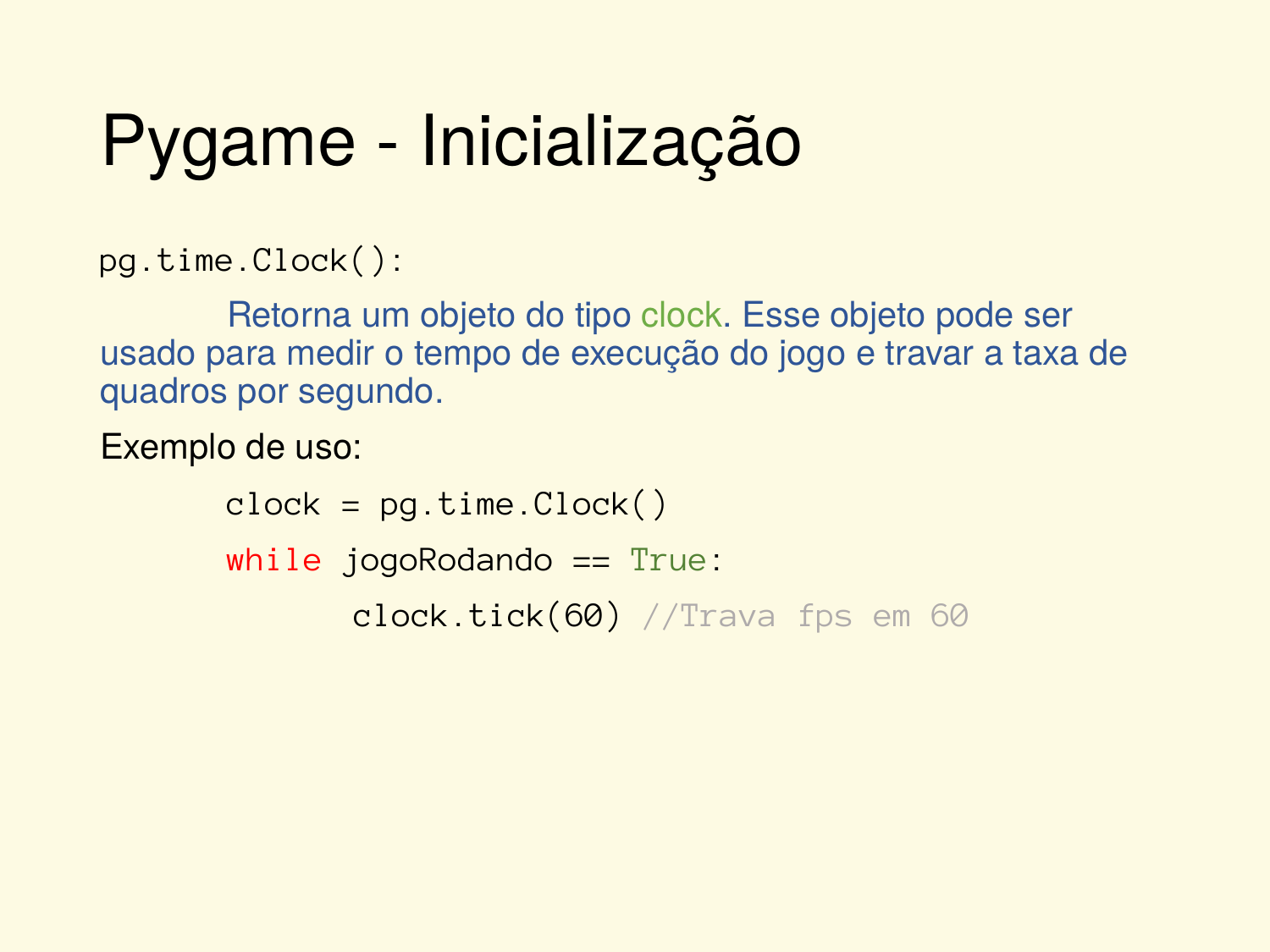

# Pygame - Inicialização
pg.time.Clock():
	Retorna um objeto do tipo clock. Esse objeto pode ser usado para medir o tempo de execução do jogo e travar a taxa de quadros por segundo.
Exemplo de uso:
	clock = pg.time.Clock()
	while jogoRodando == True:
		clock.tick(60) //Trava fps em 60